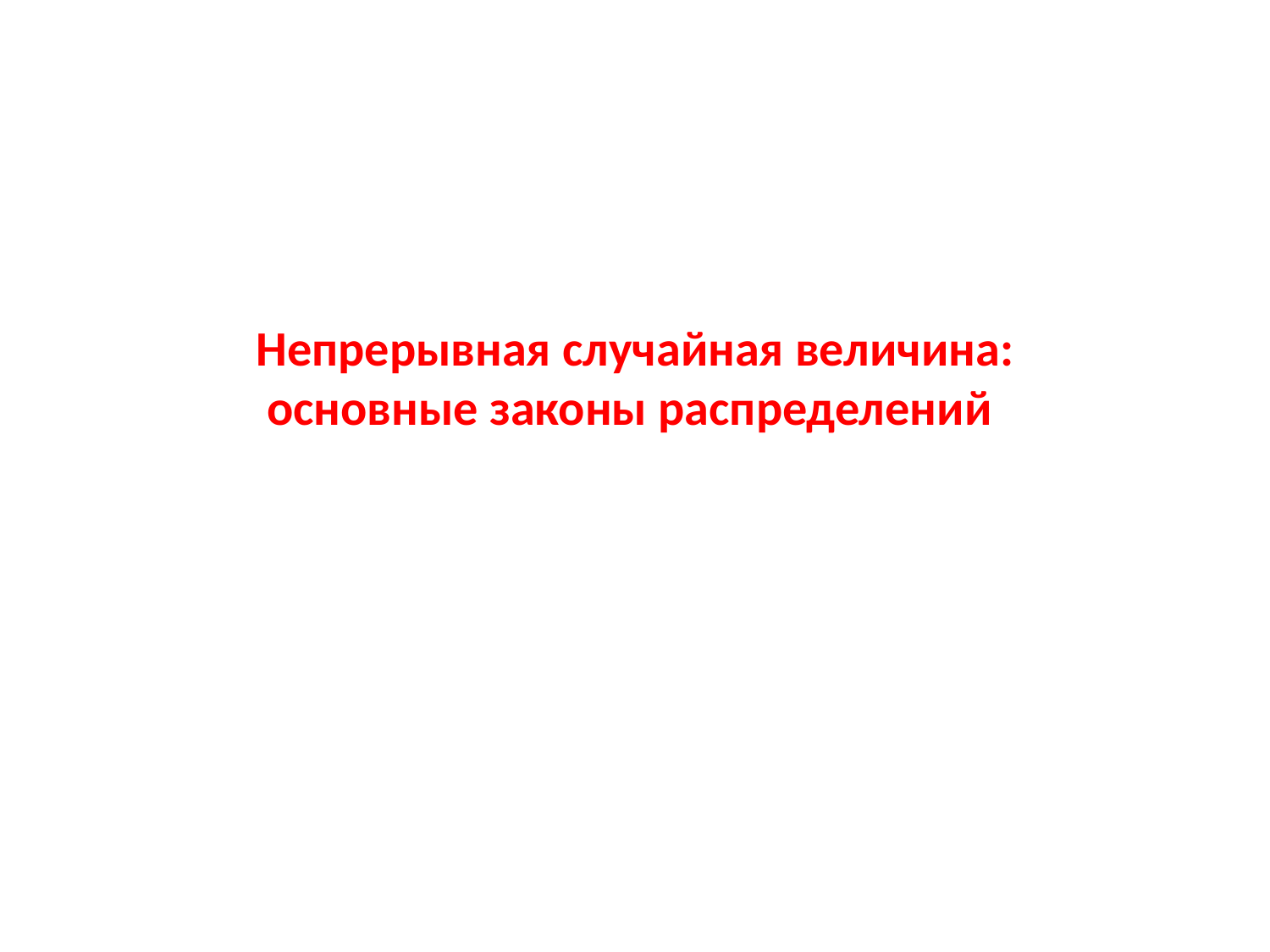

# Непрерывная случайная величина: основные законы распределений